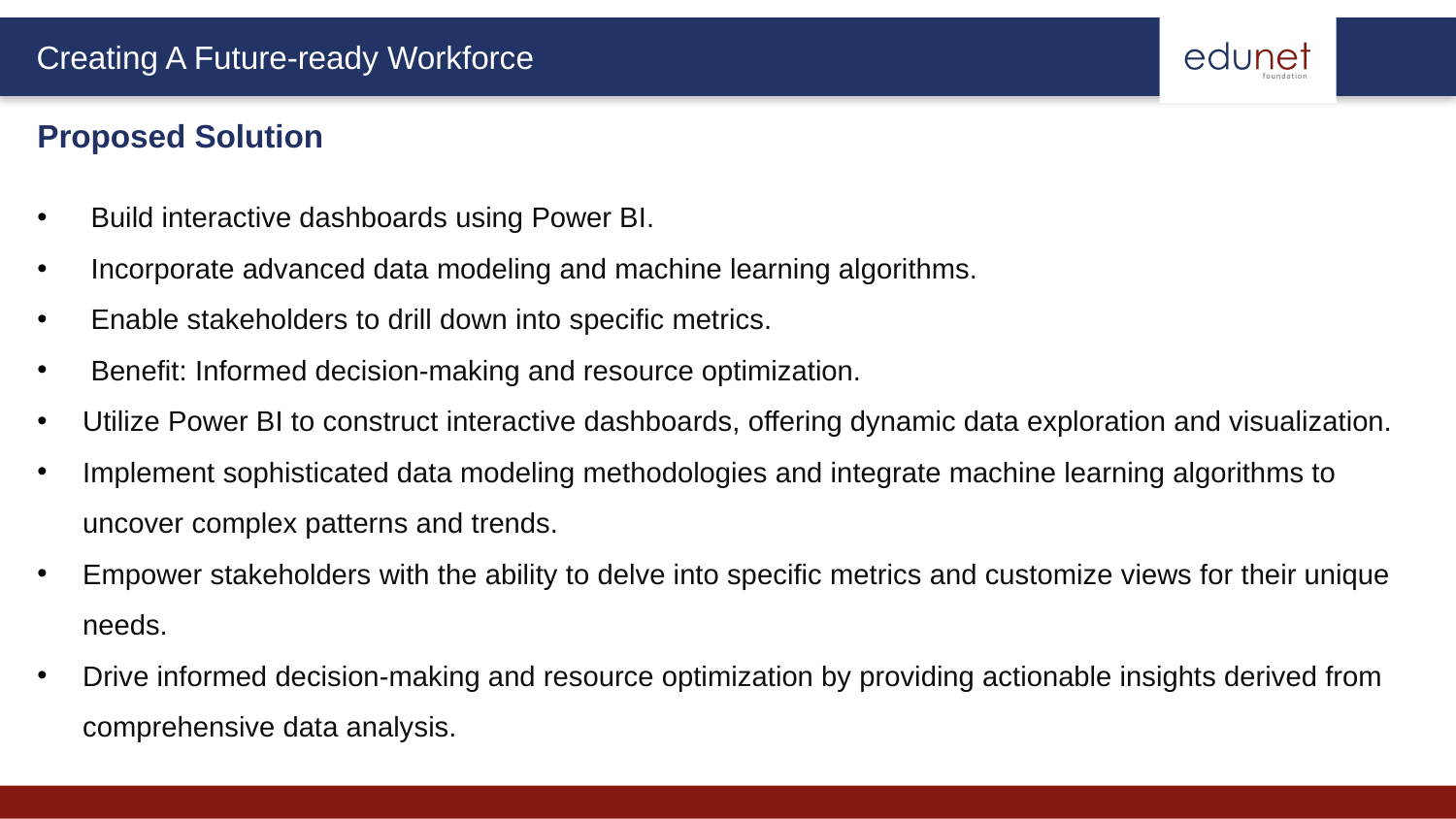

Proposed Solution
 Build interactive dashboards using Power BI.
 Incorporate advanced data modeling and machine learning algorithms.
 Enable stakeholders to drill down into specific metrics.
 Benefit: Informed decision-making and resource optimization.
Utilize Power BI to construct interactive dashboards, offering dynamic data exploration and visualization.
Implement sophisticated data modeling methodologies and integrate machine learning algorithms to uncover complex patterns and trends.
Empower stakeholders with the ability to delve into specific metrics and customize views for their unique needs.
Drive informed decision-making and resource optimization by providing actionable insights derived from comprehensive data analysis.